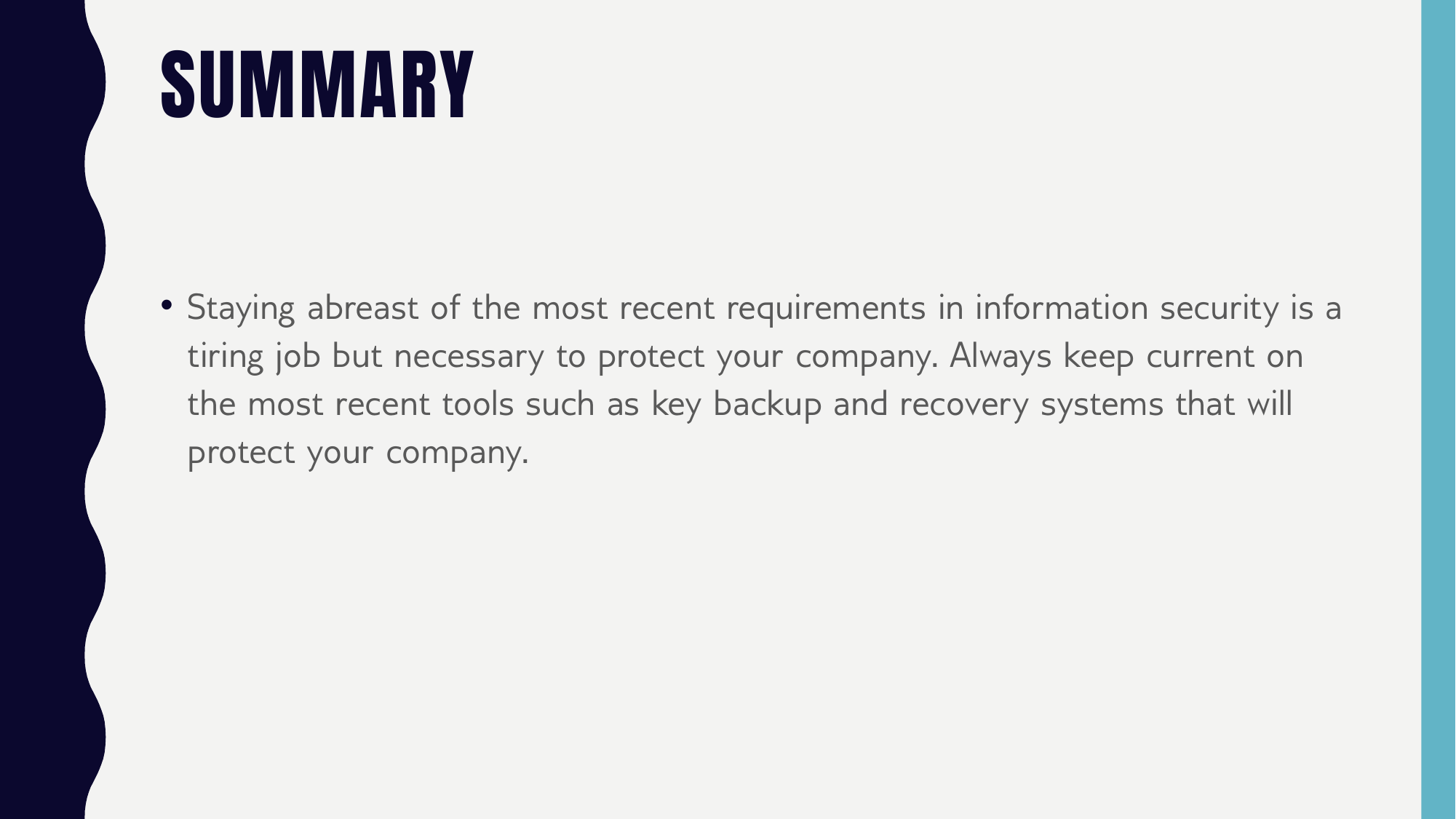

# SUMMARY
Staying abreast of the most recent requirements in information security is a tiring job but necessary to protect your company. Always keep current on the most recent tools such as key backup and recovery systems that will protect your company.